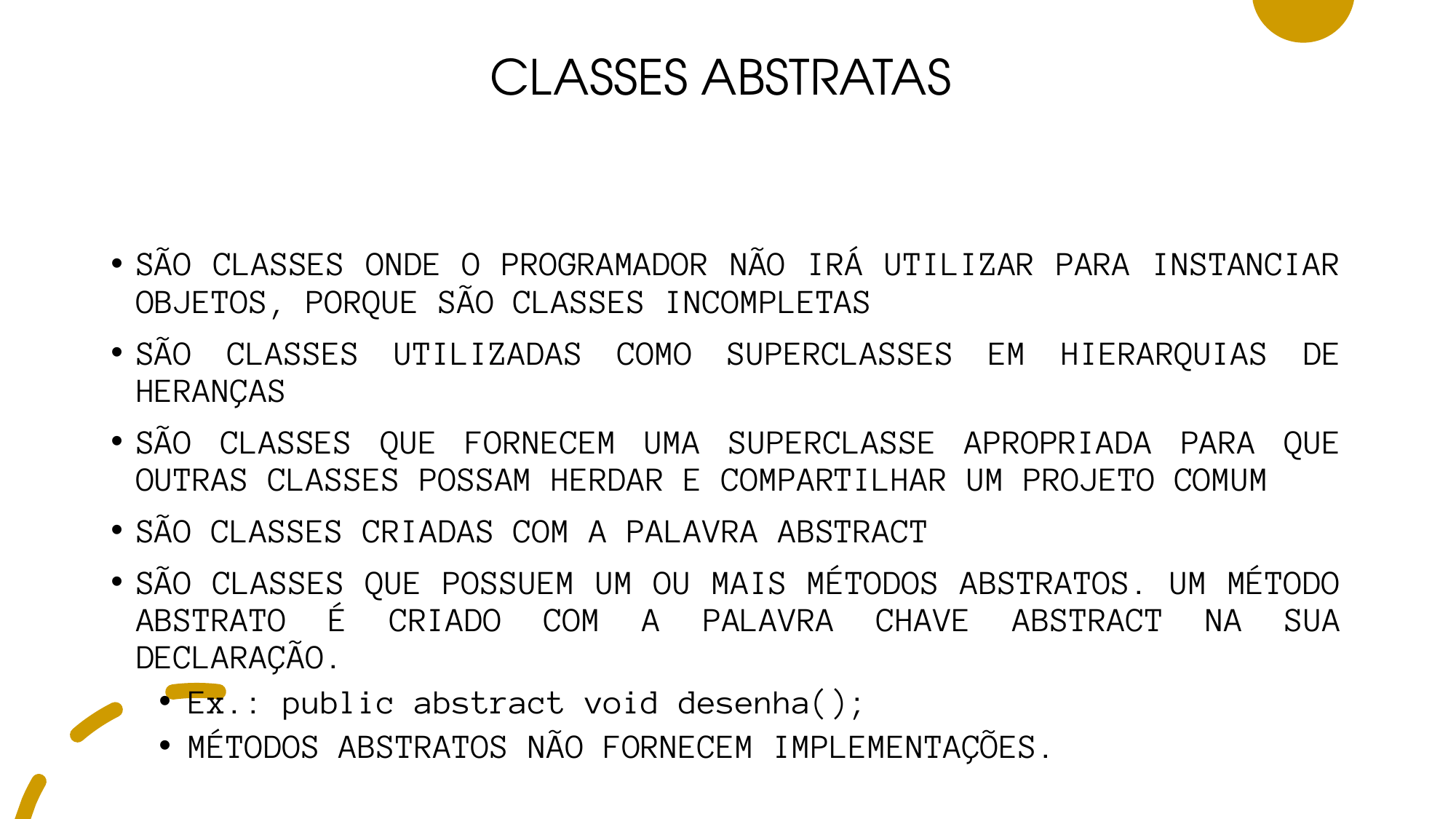

# CLASSES ABSTRATAS
SÃO CLASSES ONDE O PROGRAMADOR NÃO IRÁ UTILIZAR PARA INSTANCIAR OBJETOS, PORQUE SÃO CLASSES INCOMPLETAS
SÃO CLASSES UTILIZADAS COMO SUPERCLASSES EM HIERARQUIAS DE HERANÇAS
SÃO CLASSES QUE FORNECEM UMA SUPERCLASSE APROPRIADA PARA QUE OUTRAS CLASSES POSSAM HERDAR E COMPARTILHAR UM PROJETO COMUM
SÃO CLASSES CRIADAS COM A PALAVRA ABSTRACT
SÃO CLASSES QUE POSSUEM UM OU MAIS MÉTODOS ABSTRATOS. UM MÉTODO ABSTRATO É CRIADO COM A PALAVRA CHAVE ABSTRACT NA SUA DECLARAÇÃO.
Ex.: public abstract void desenha();
MÉTODOS ABSTRATOS NÃO FORNECEM IMPLEMENTAÇÕES.